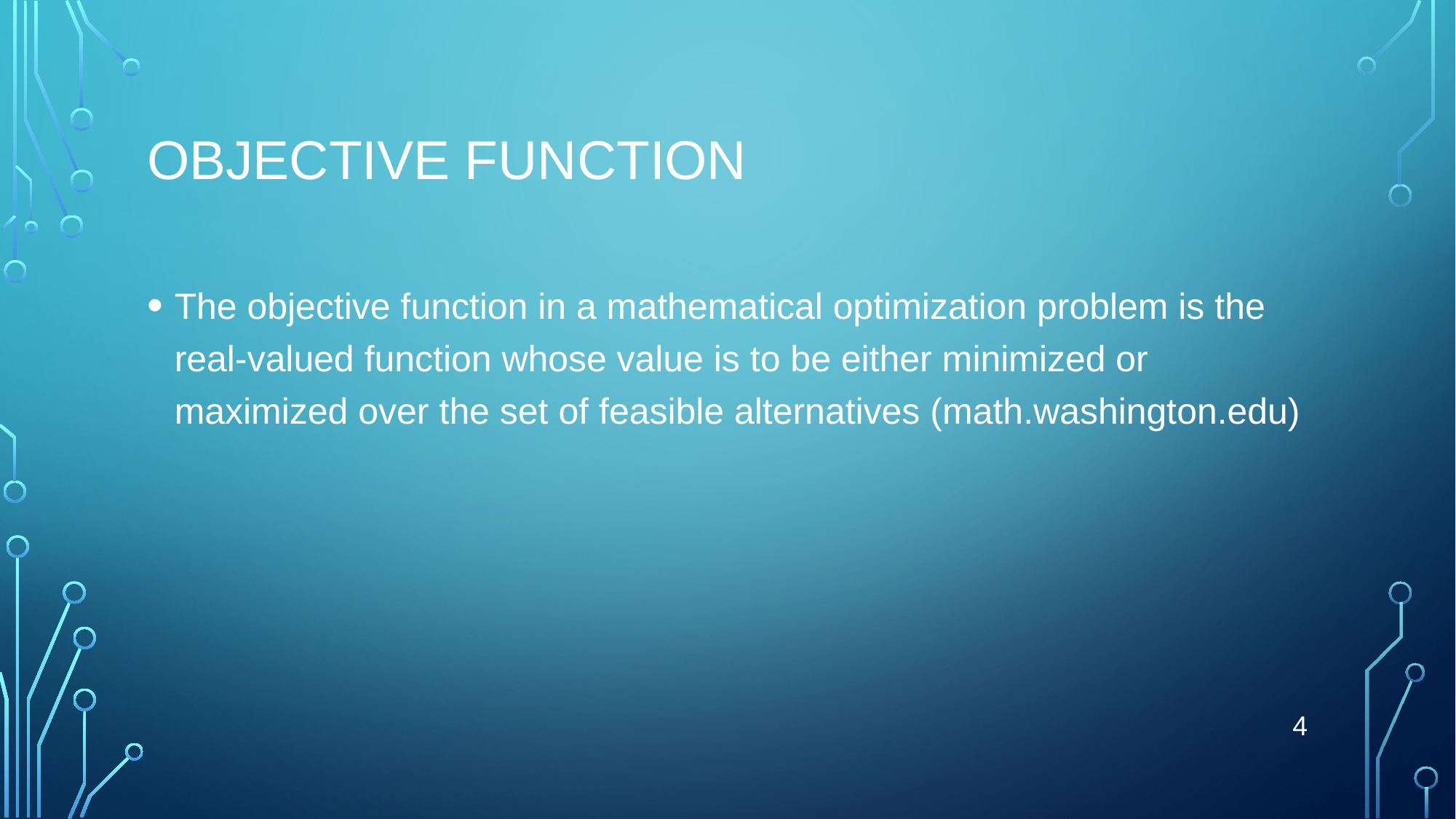

# Objective Function
The objective function in a mathematical optimization problem is the real-valued function whose value is to be either minimized or maximized over the set of feasible alternatives (math.washington.edu)

4